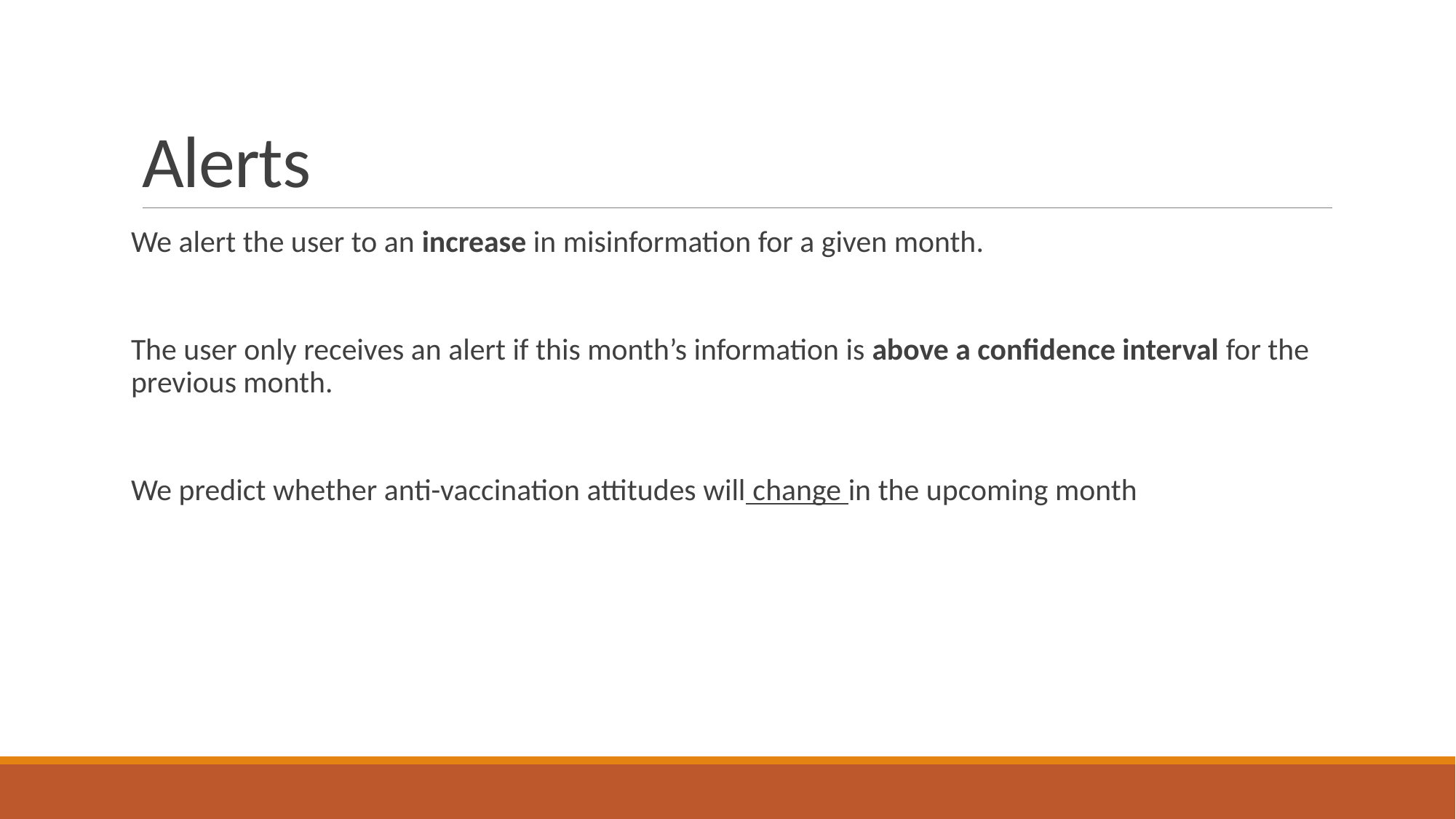

# Alerts
We alert the user to an increase in misinformation for a given month.

The user only receives an alert if this month’s information is above a confidence interval for the previous month.

We predict whether anti-vaccination attitudes will change in the upcoming month